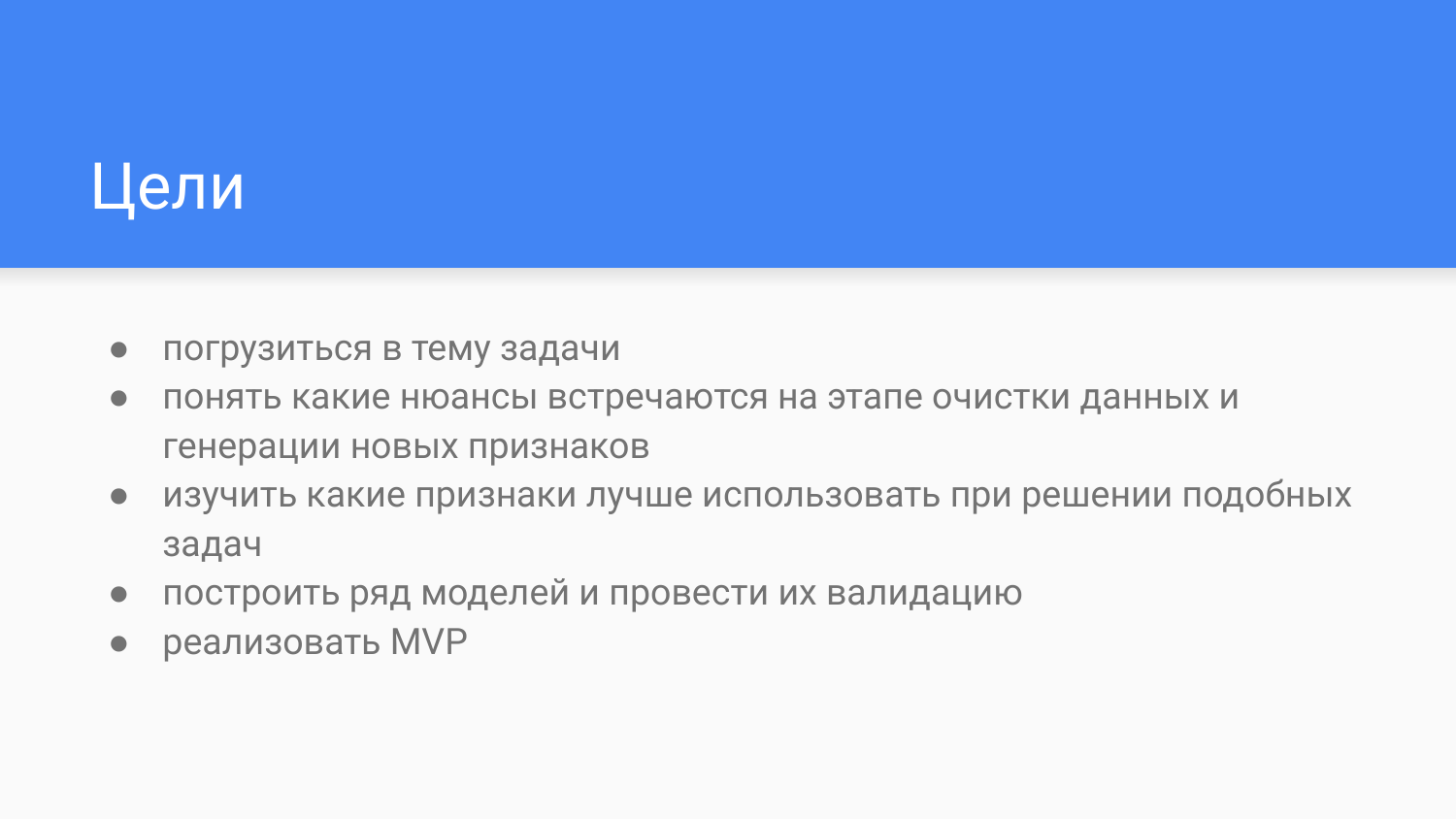

# Цели
погрузиться в тему задачи
понять какие нюансы встречаются на этапе очистки данных и генерации новых признаков
изучить какие признаки лучше использовать при решении подобных задач
построить ряд моделей и провести их валидацию
реализовать MVP